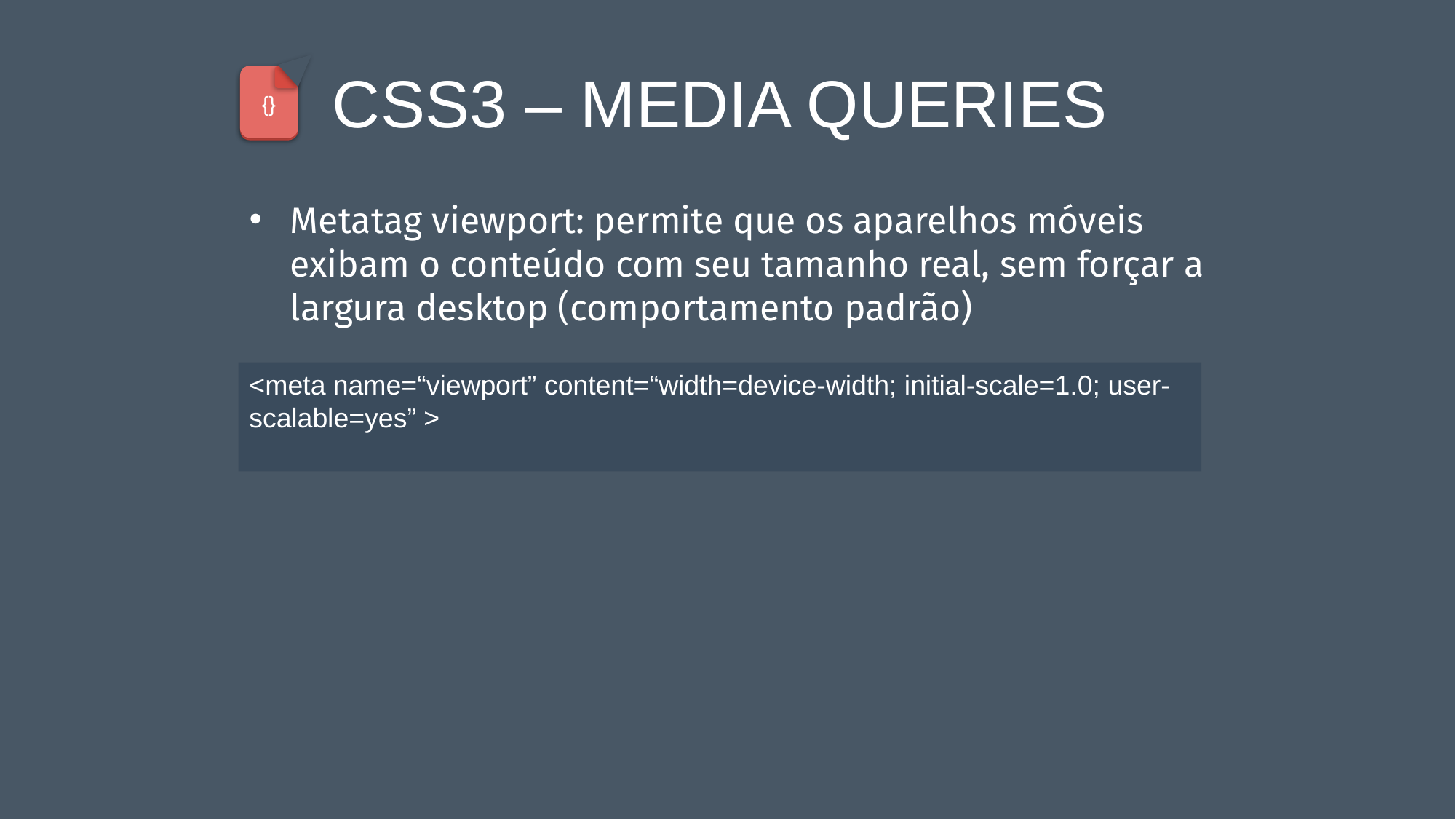

# CSS3 – MEDIA QUERIES

{}
Metatag viewport: permite que os aparelhos móveis exibam o conteúdo com seu tamanho real, sem forçar a largura desktop (comportamento padrão)
<meta name=“viewport” content=“width=device-width; initial-scale=1.0; user-scalable=yes” >